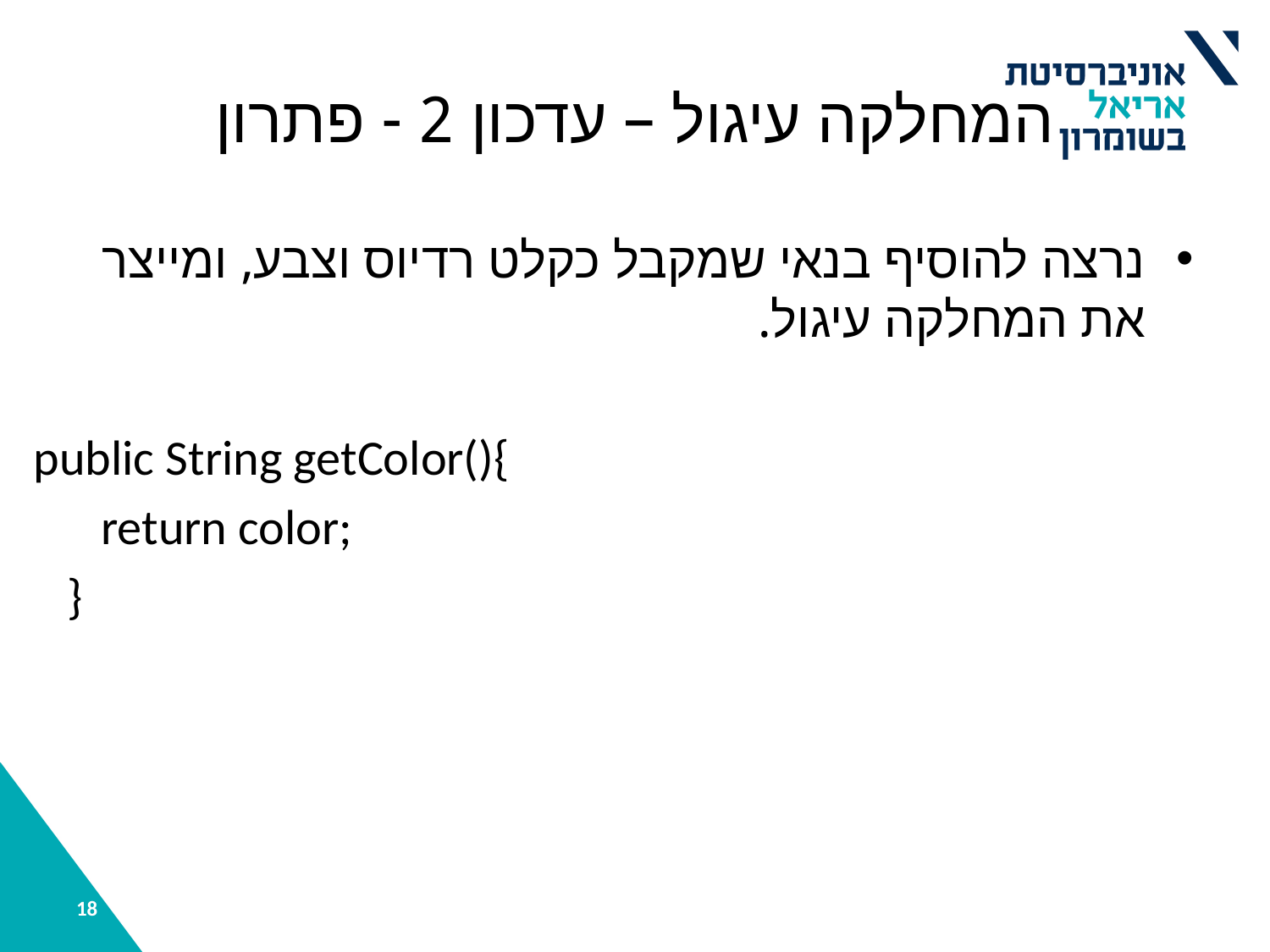

# המחלקה עיגול – עדכון 2 - פתרון
נרצה להוסיף בנאי שמקבל כקלט רדיוס וצבע, ומייצר את המחלקה עיגול.

public String getColor(){
      return color;
   }
18